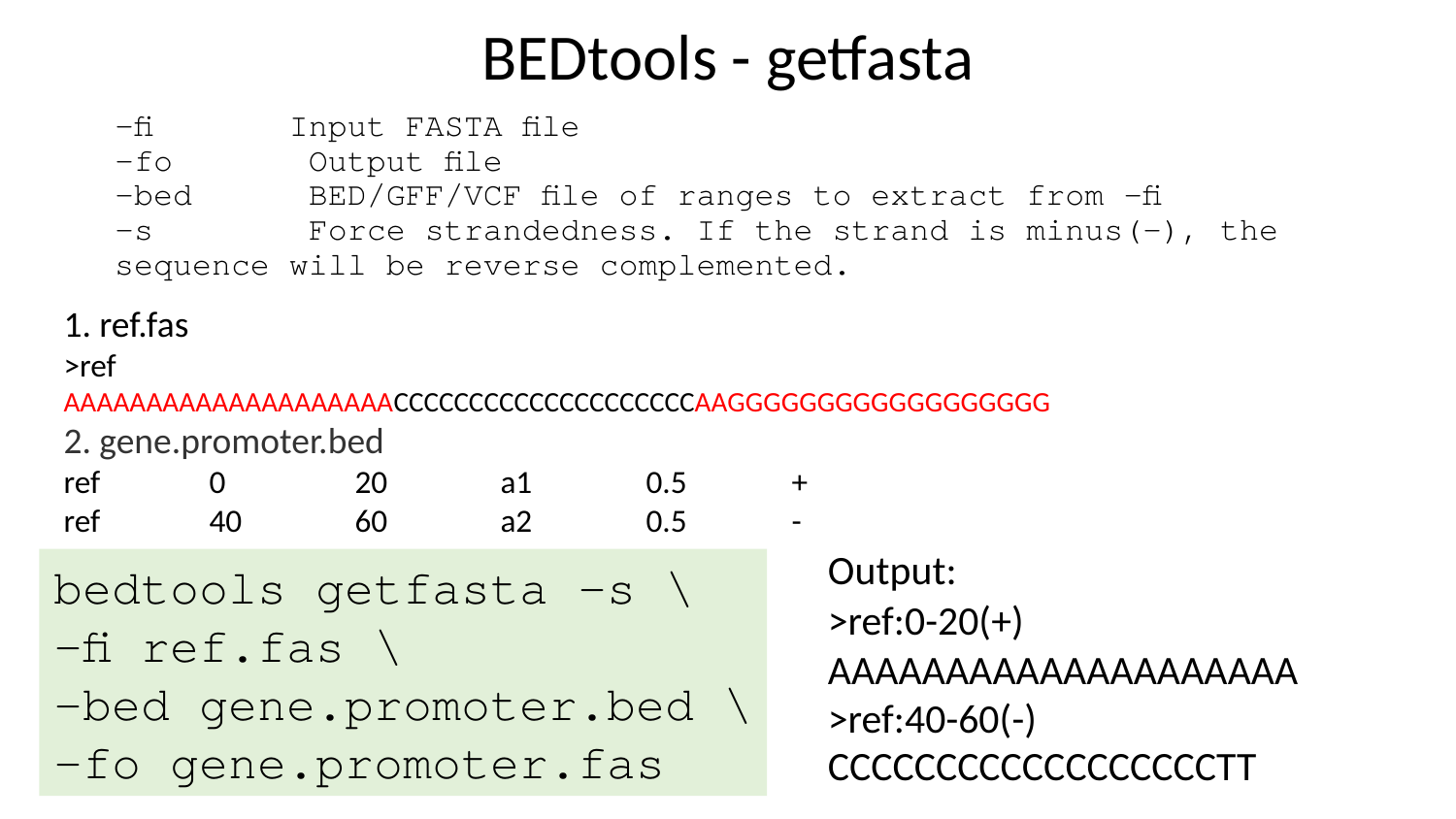

# BEDtools - getfasta
-fi       Input FASTA file
-fo       Output file
-bed      BED/GFF/VCF file of ranges to extract from -fi
-s        Force strandedness. If the strand is minus(-), the sequence will be reverse complemented.
1. ref.fas
>ref
AAAAAAAAAAAAAAAAAAAACCCCCCCCCCCCCCCCCCCCAAGGGGGGGGGGGGGGGGGG
2. gene.promoter.bed
ref	0	20	a1	0.5	+
ref	40	60	a2	0.5	-
Output:
bedtools getfasta -s \
-fi ref.fas \
-bed gene.promoter.bed \
-fo gene.promoter.fas
>ref:0-20(+)
AAAAAAAAAAAAAAAAAAAA
>ref:40-60(-)
CCCCCCCCCCCCCCCCCCTT